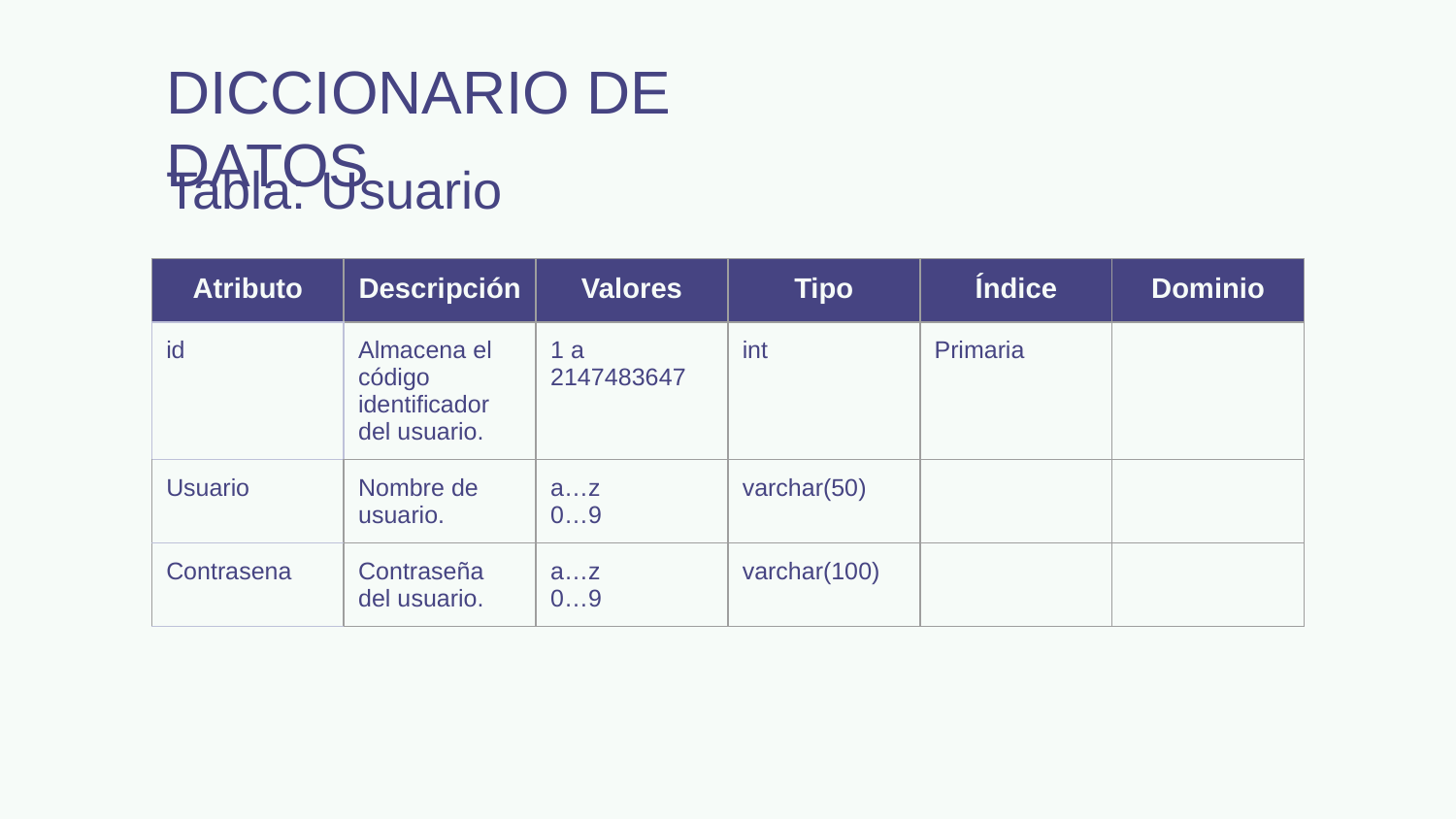

DICCIONARIO DE DATOS
Tabla: Usuario
| Atributo | Descripción | Valores | Tipo | Índice | Dominio |
| --- | --- | --- | --- | --- | --- |
| id | Almacena el código identificador del usuario. | 1 a 2147483647 | int | Primaria |  |
| Usuario | Nombre de usuario. | a…z 0…9 | varchar(50) |  |  |
| Contrasena | Contraseña del usuario. | a…z 0…9 | varchar(100) |  |  |